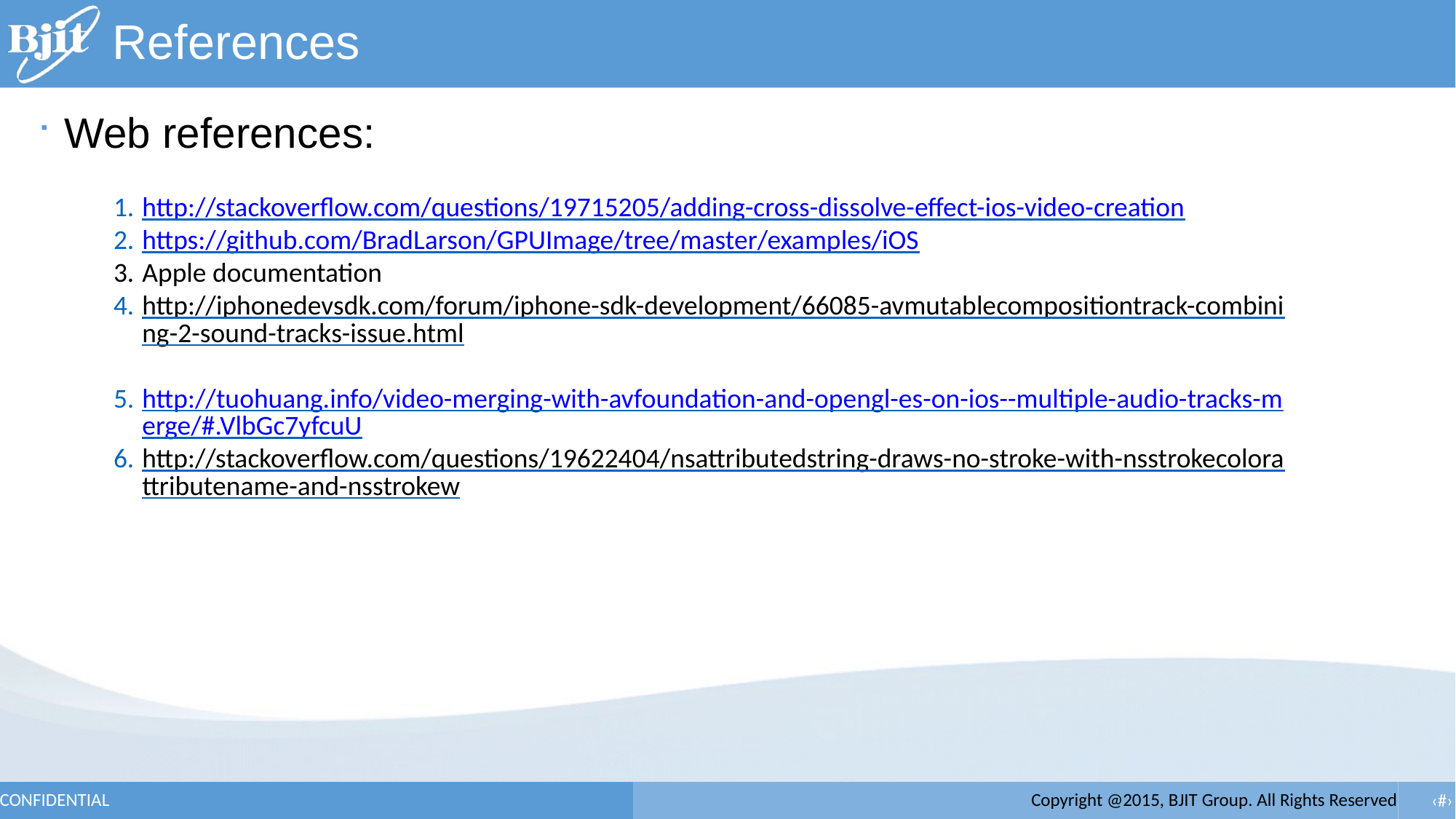

# References
Web references:
http://stackoverflow.com/questions/19715205/adding-cross-dissolve-effect-ios-video-creation
https://github.com/BradLarson/GPUImage/tree/master/examples/iOS
Apple documentation
http://iphonedevsdk.com/forum/iphone-sdk-development/66085-avmutablecompositiontrack-combining-2-sound-tracks-issue.html
http://tuohuang.info/video-merging-with-avfoundation-and-opengl-es-on-ios--multiple-audio-tracks-merge/#.VlbGc7yfcuU
http://stackoverflow.com/questions/19622404/nsattributedstring-draws-no-stroke-with-nsstrokecolorattributename-and-nsstrokew